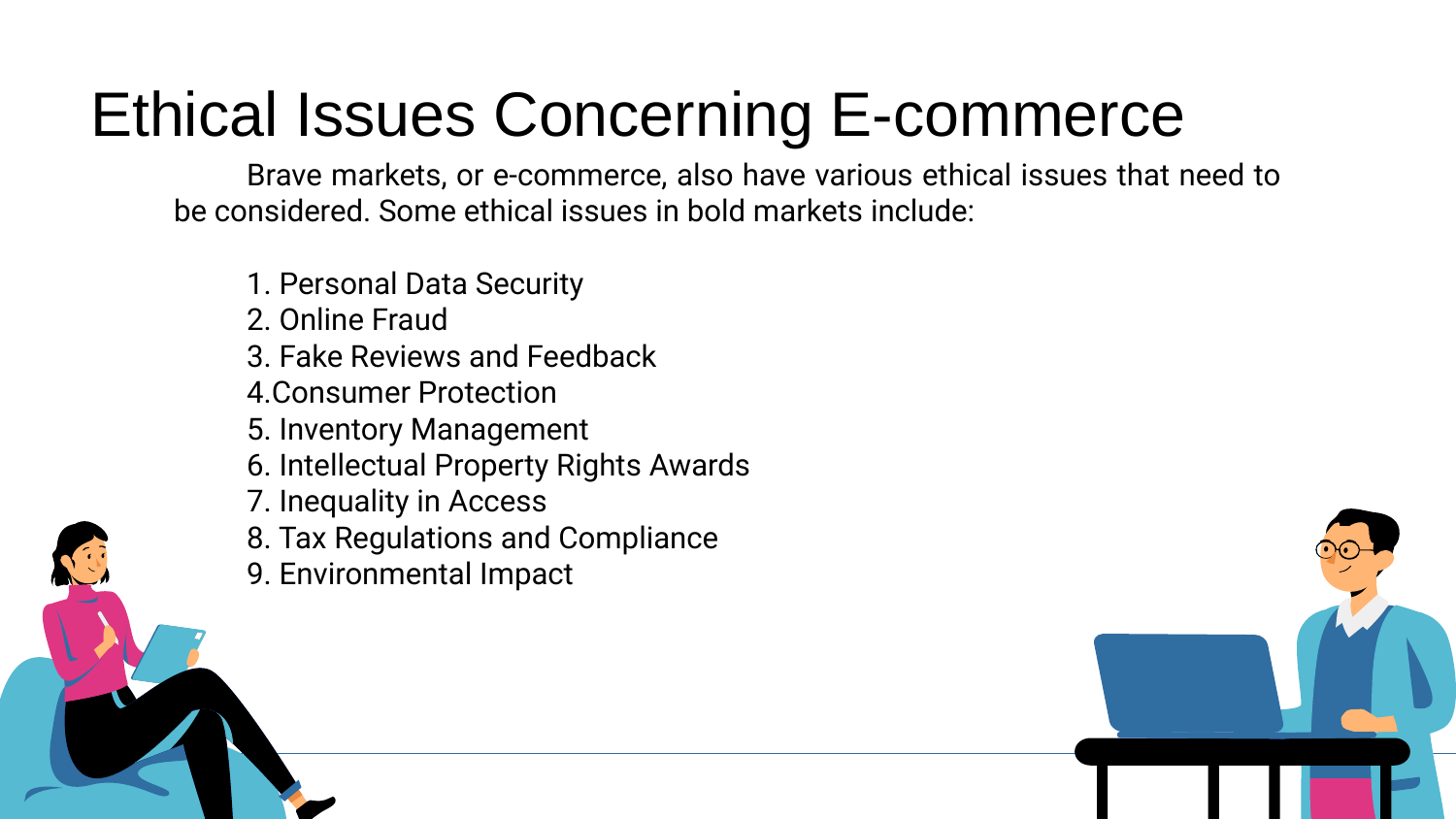

# Ethical Issues Concerning E-commerce
Brave markets, or e-commerce, also have various ethical issues that need to be considered. Some ethical issues in bold markets include:

1. Personal Data Security
2. Online Fraud
3. Fake Reviews and Feedback
4.Consumer Protection
5. Inventory Management
6. Intellectual Property Rights Awards
7. Inequality in Access
8. Tax Regulations and Compliance
9. Environmental Impact